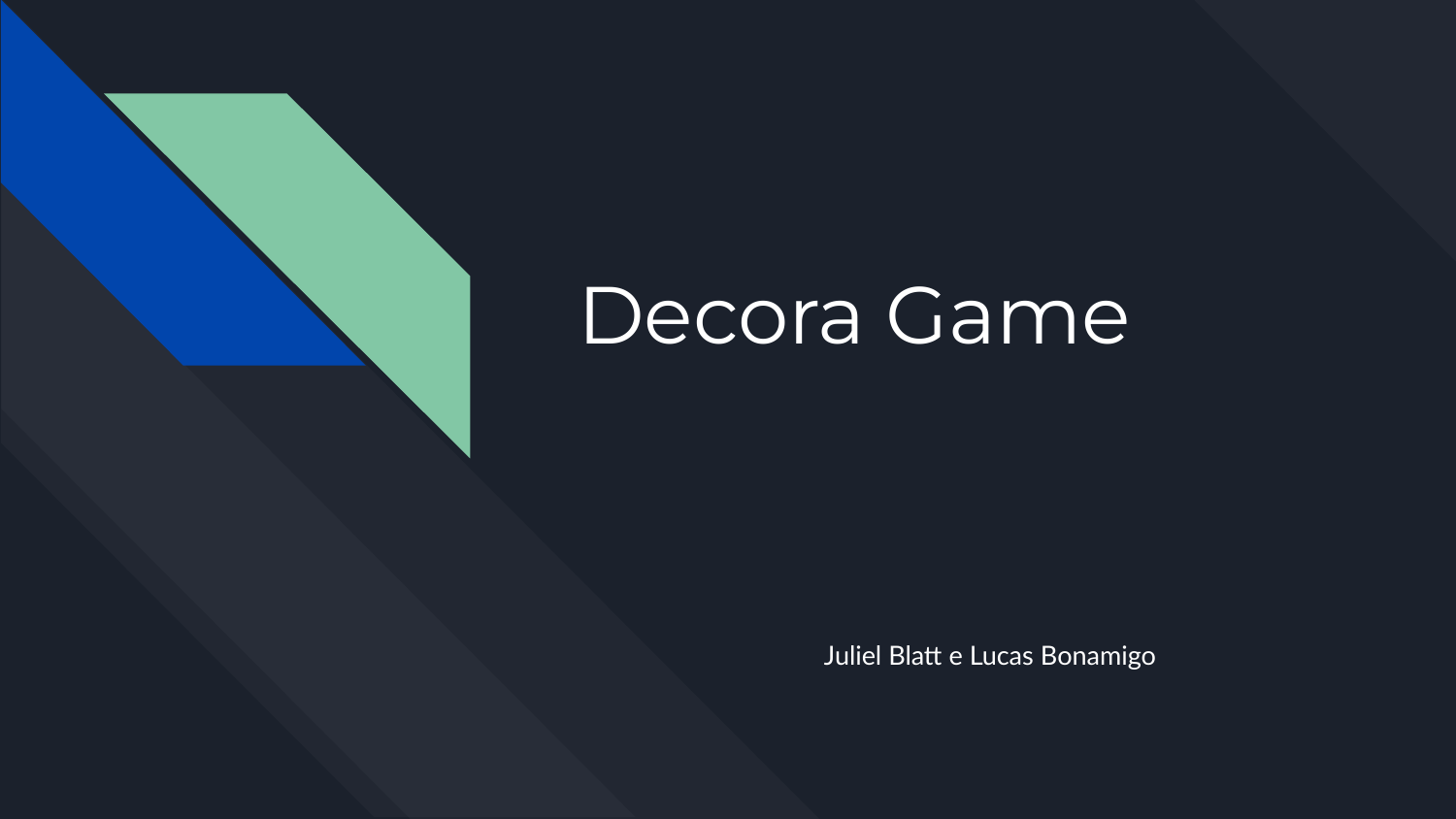

# Decora Game
Juliel Blatt e Lucas Bonamigo